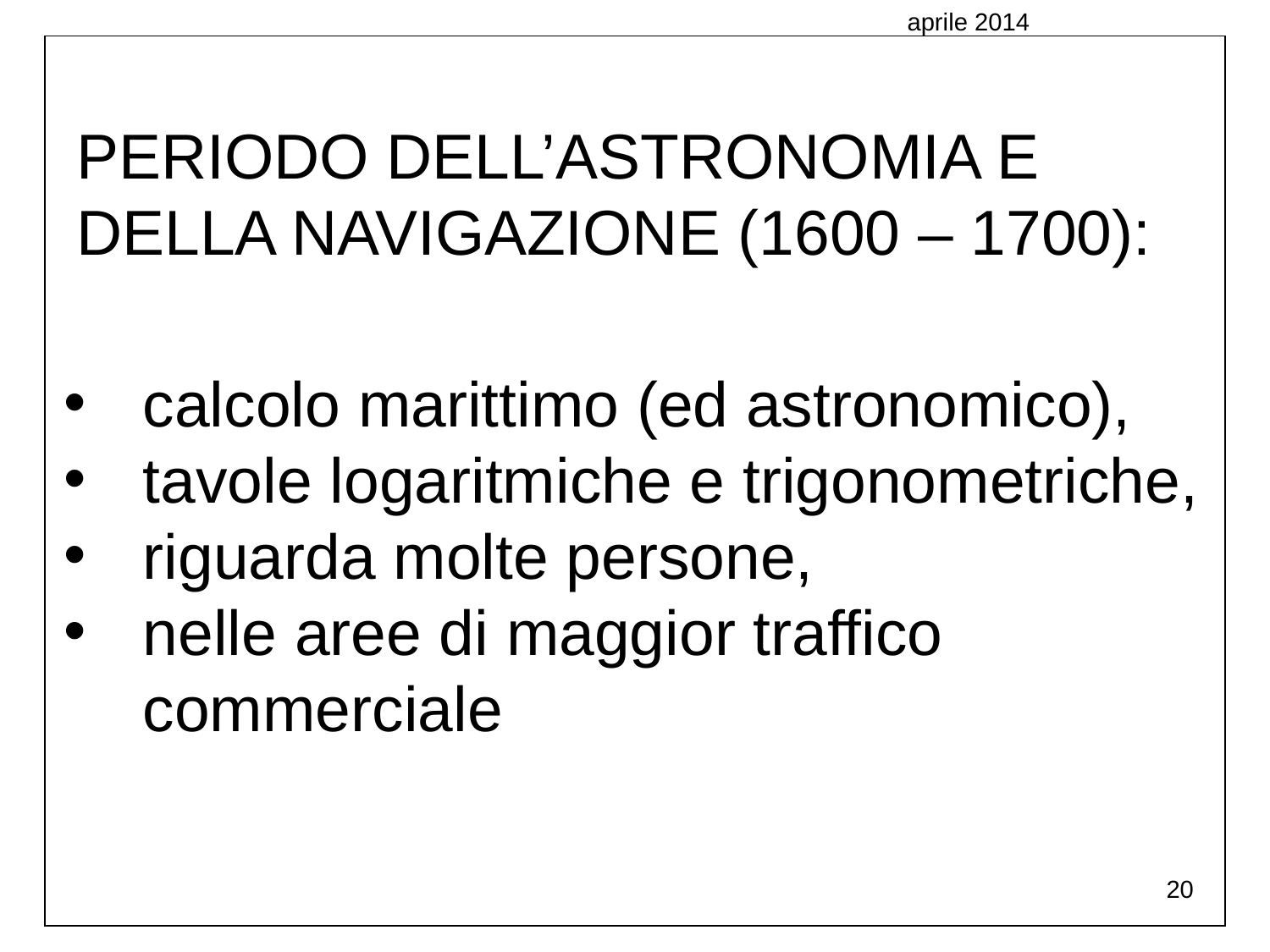

aprile 2014

PERIODO DELL’ASTRONOMIA E DELLA NAVIGAZIONE (1600 – 1700):
calcolo marittimo (ed astronomico),
tavole logaritmiche e trigonometriche,
riguarda molte persone,
nelle aree di maggior traffico commerciale
20